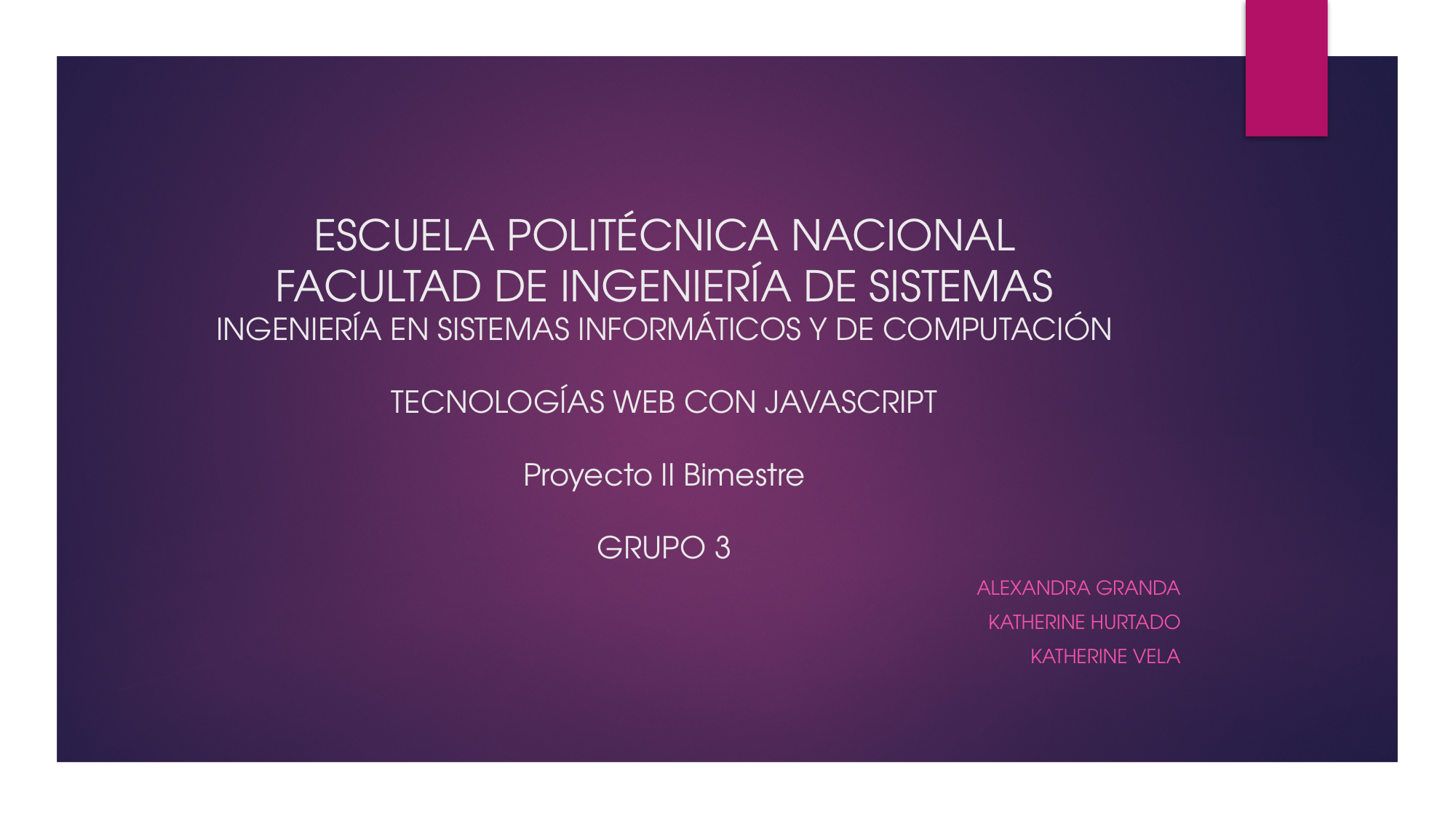

# ESCUELA POLITÉCNICA NACIONAL FACULTAD DE INGENIERÍA DE SISTEMAS INGENIERÍA EN SISTEMAS INFORMÁTICOS Y DE COMPUTACIÓN TECNOLOGÍAS WEB CON JAVASCRIPT Proyecto II Bimestre GRUPO 3
Alexandra granda
Katherine hurtado
Katherine vela